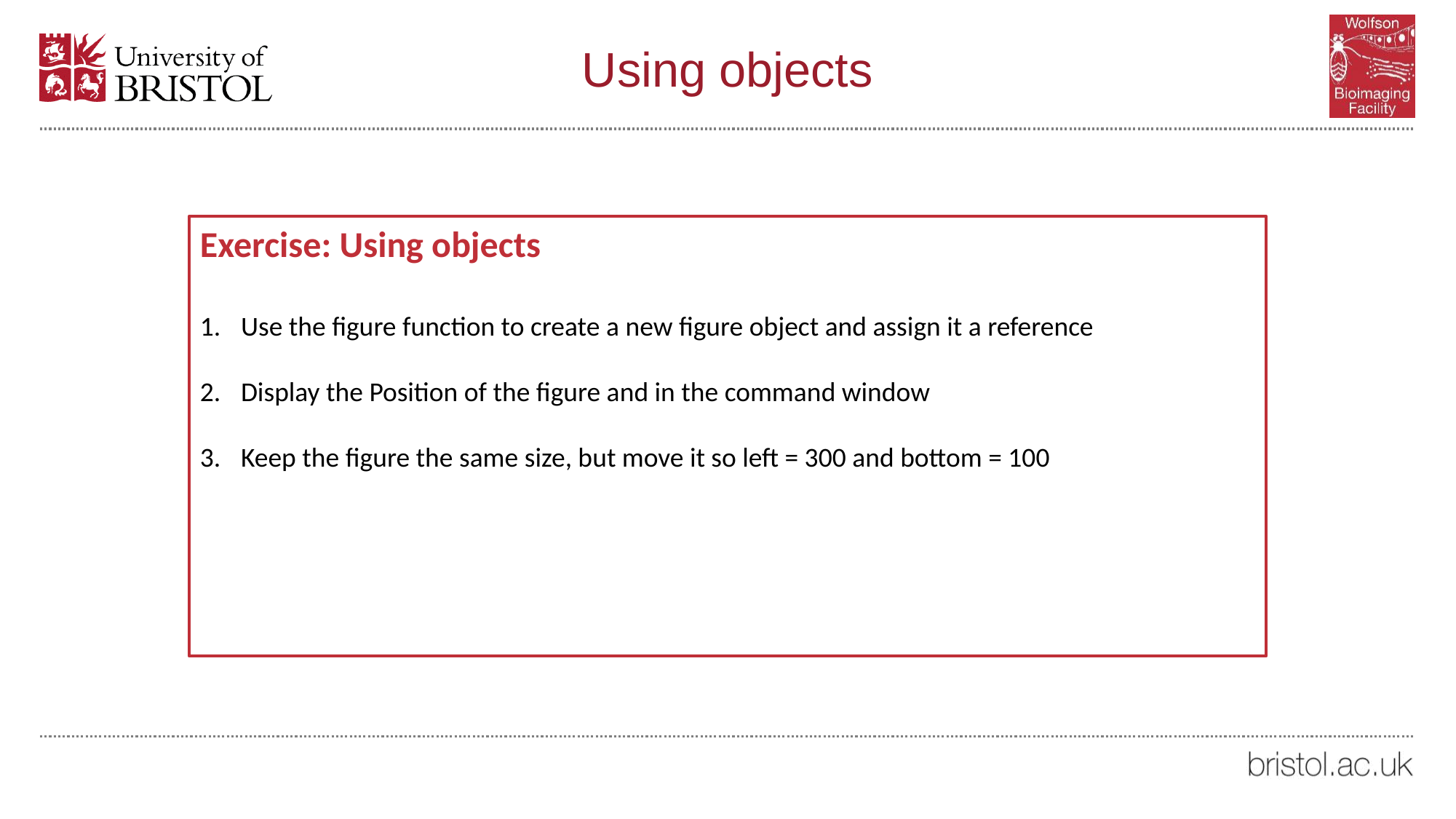

# Using objects
Exercise: Using objects

Use the figure function to create a new figure object and assign it a reference

Display the Position of the figure and in the command window

Keep the figure the same size, but move it so left = 300 and bottom = 100